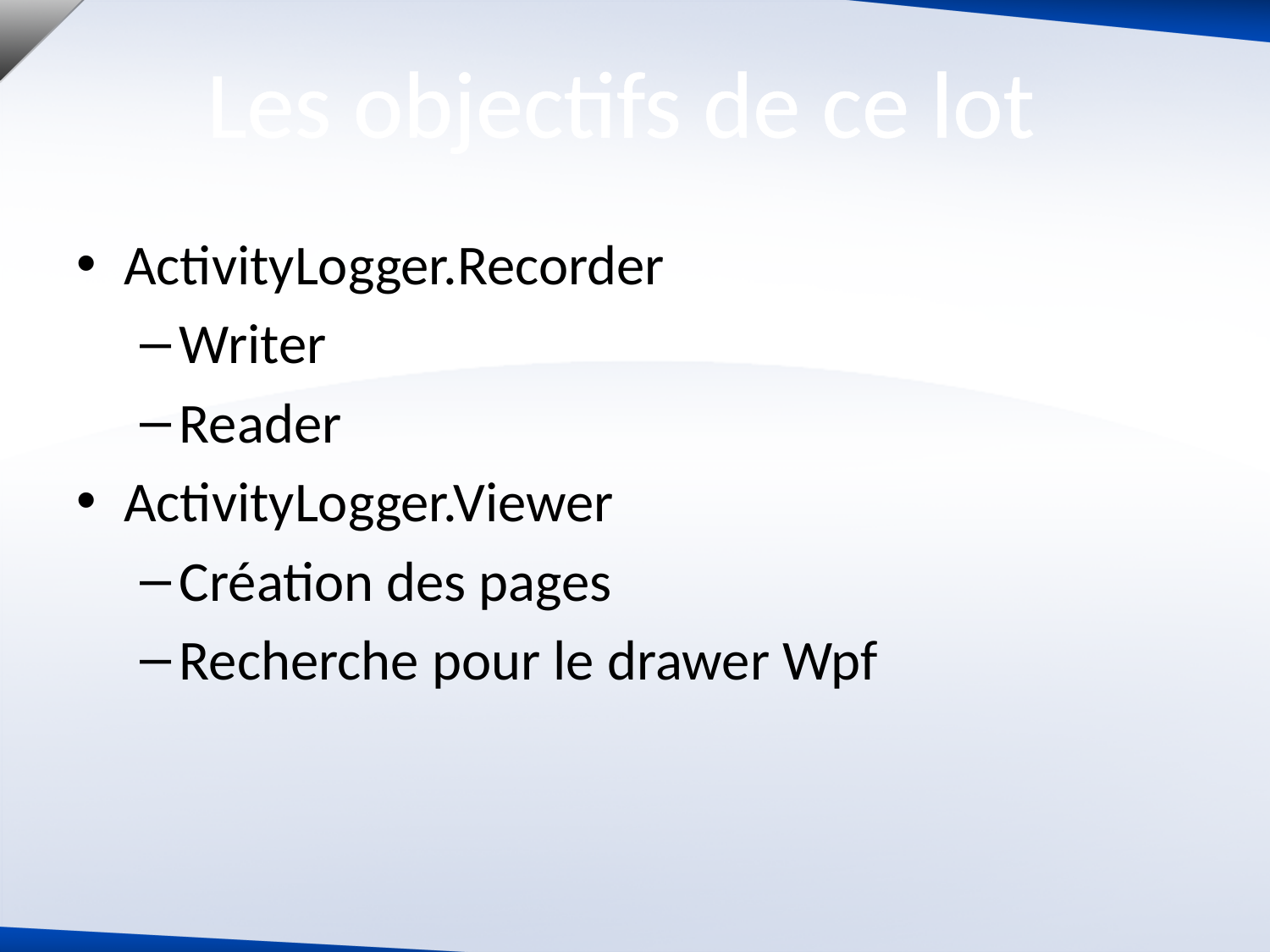

Les objectifs de ce lot
ActivityLogger.Recorder
Writer
Reader
ActivityLogger.Viewer
Création des pages
Recherche pour le drawer Wpf